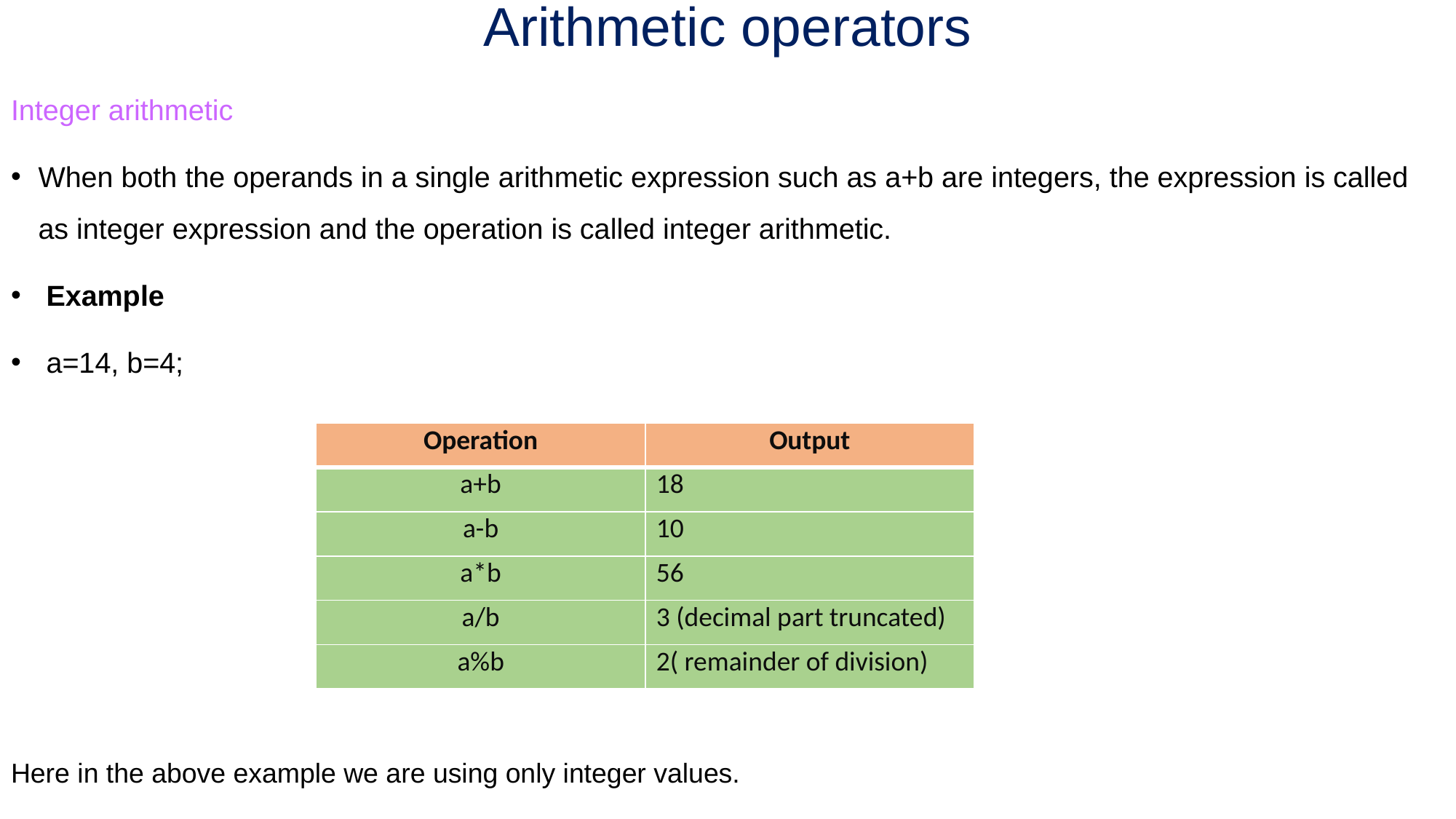

# Arithmetic operators
Integer arithmetic
When both the operands in a single arithmetic expression such as a+b are integers, the expression is called as integer expression and the operation is called integer arithmetic.
 Example
 a=14, b=4;

Here in the above example we are using only integer values.
| Operation | Output |
| --- | --- |
| a+b | 18 |
| a-b | 10 |
| a\*b | 56 |
| a/b | 3 (decimal part truncated) |
| a%b | 2( remainder of division) |